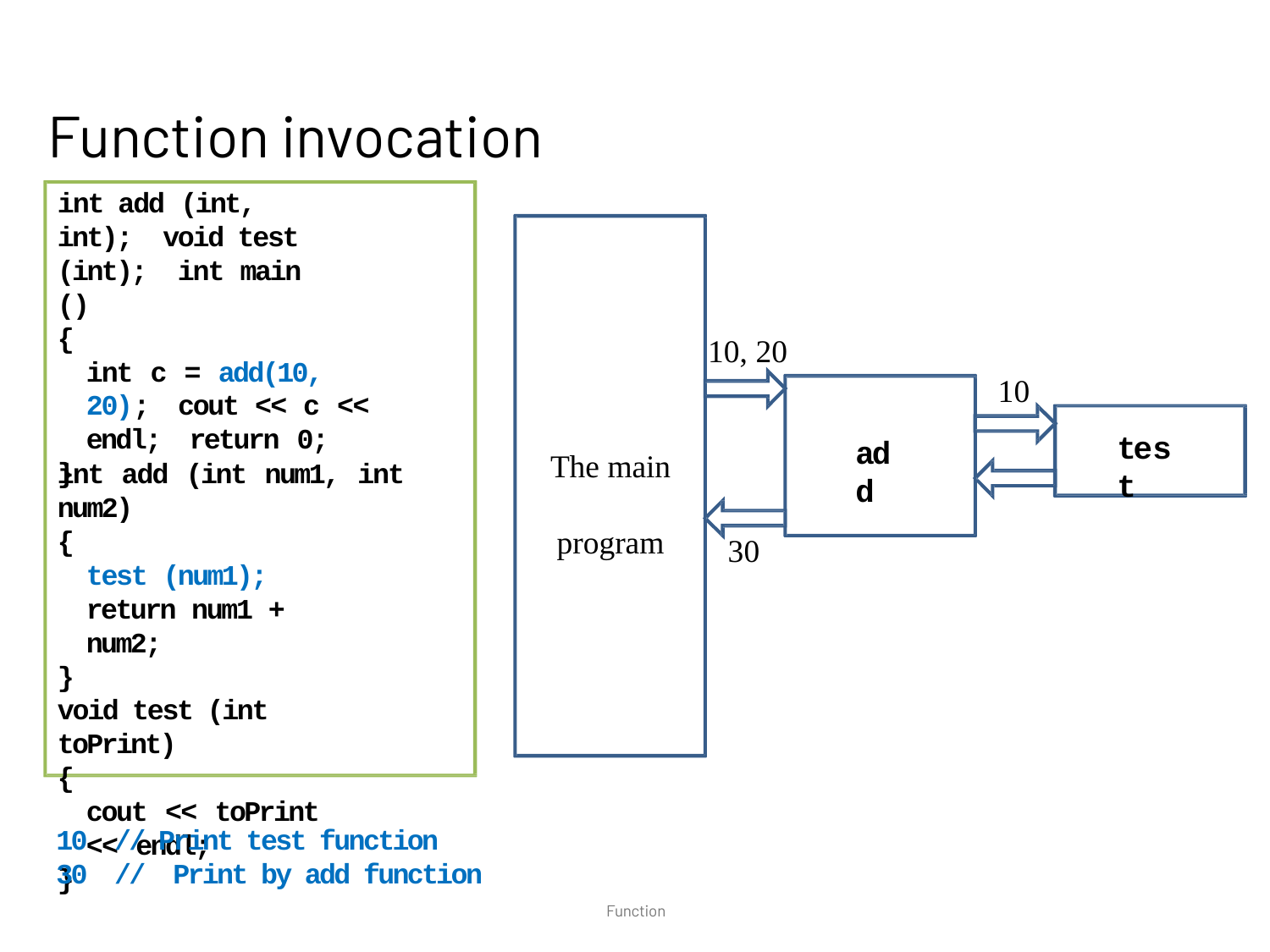

# Function invocation

int add (int, int);  void test (int);  int main ()
{
int c = add(10, 20);  cout << c << endl;  return 0;
}
int add (int num1, int num2)
{
test (num1);  return num1 + num2;
}
void test (int toPrint)
{
cout << toPrint << endl;
}

10, 20

10

test
add
The main  program

30
10  // Print test function
30  //  Print by add function
Function